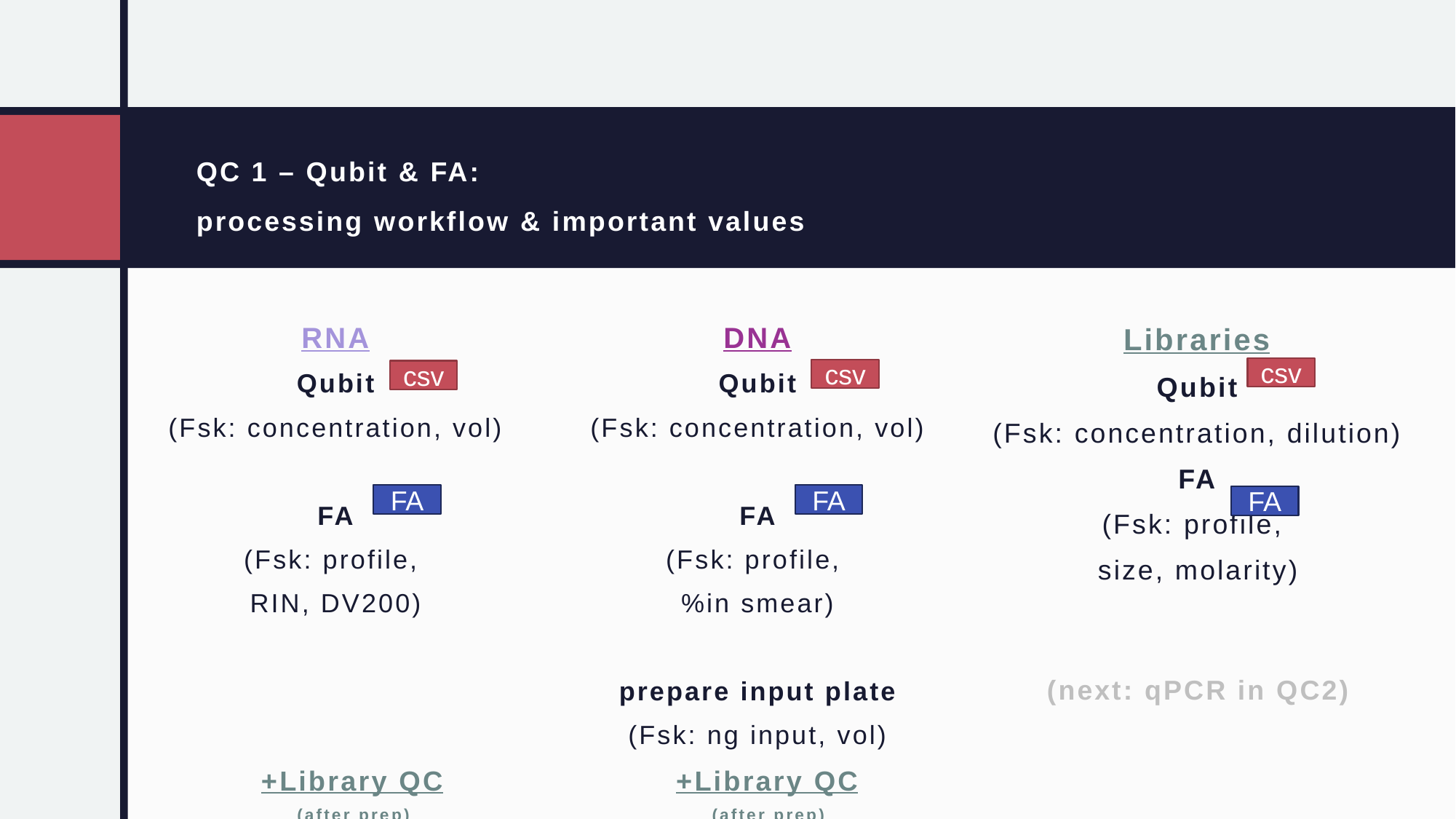

# QC 1 – Qubit & FA: processing workflow & important values

RNA
Qubit
(Fsk: concentration, vol)
FA
(Fsk: profile,
RIN, DV200)

DNA
Qubit
(Fsk: concentration, vol)
FA
(Fsk: profile,
%in smear)
prepare input plate
(Fsk: ng input, vol)

Libraries
Qubit
(Fsk: concentration, dilution)
FA
(Fsk: profile,
size, molarity)

(next: qPCR in QC2)

csv
csv
csv

FA
FA
FA
+Library QC
(after prep)

+Library QC
(after prep)